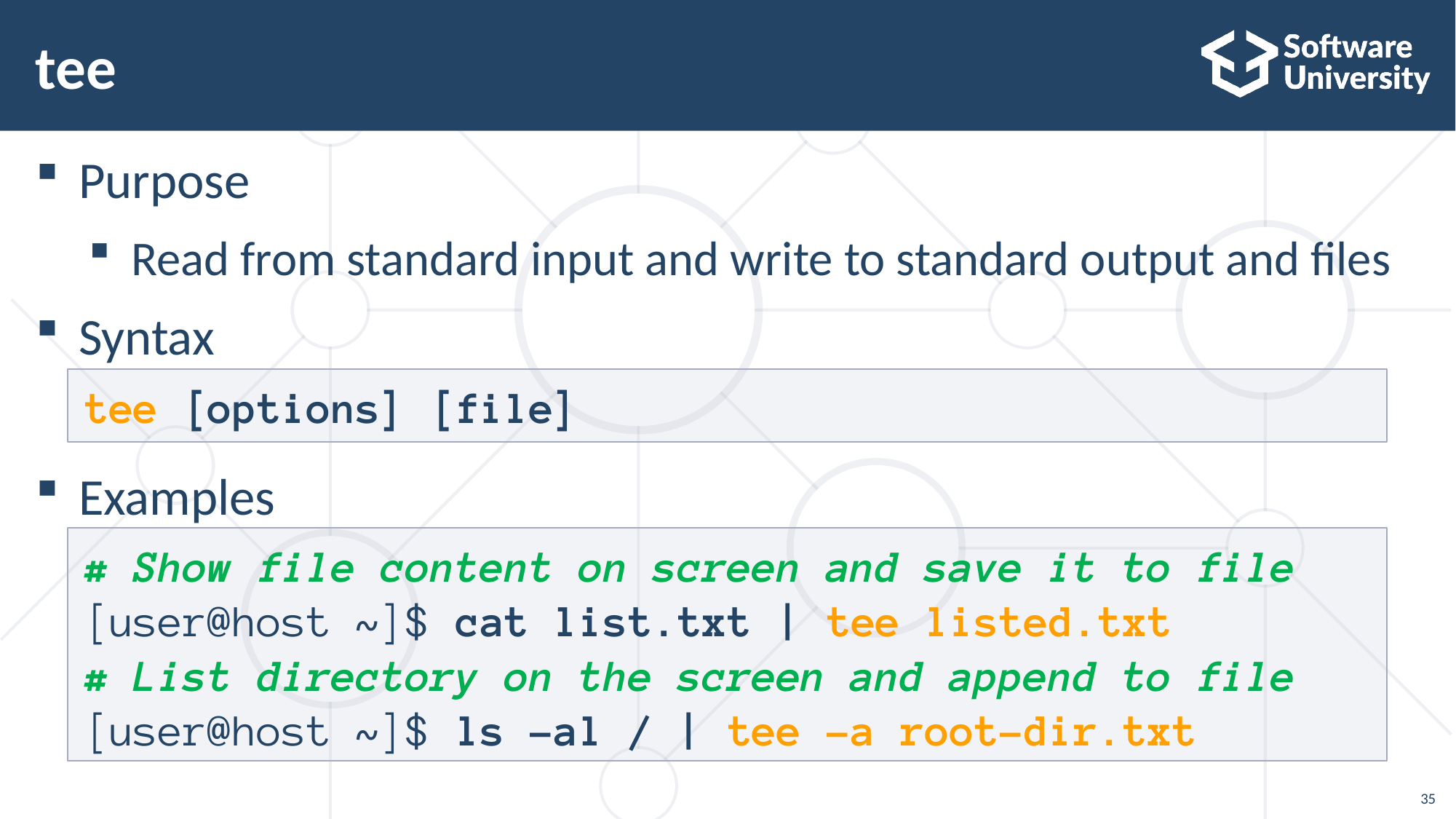

# tee
Purpose
Read from standard input and write to standard output and files
Syntax

Examples

tee [options] [file]
# Show file content on screen and save it to file
[user@host ~]$ cat list.txt | tee listed.txt
# List directory on the screen and append to file
[user@host ~]$ ls -al / | tee -a root-dir.txt
35